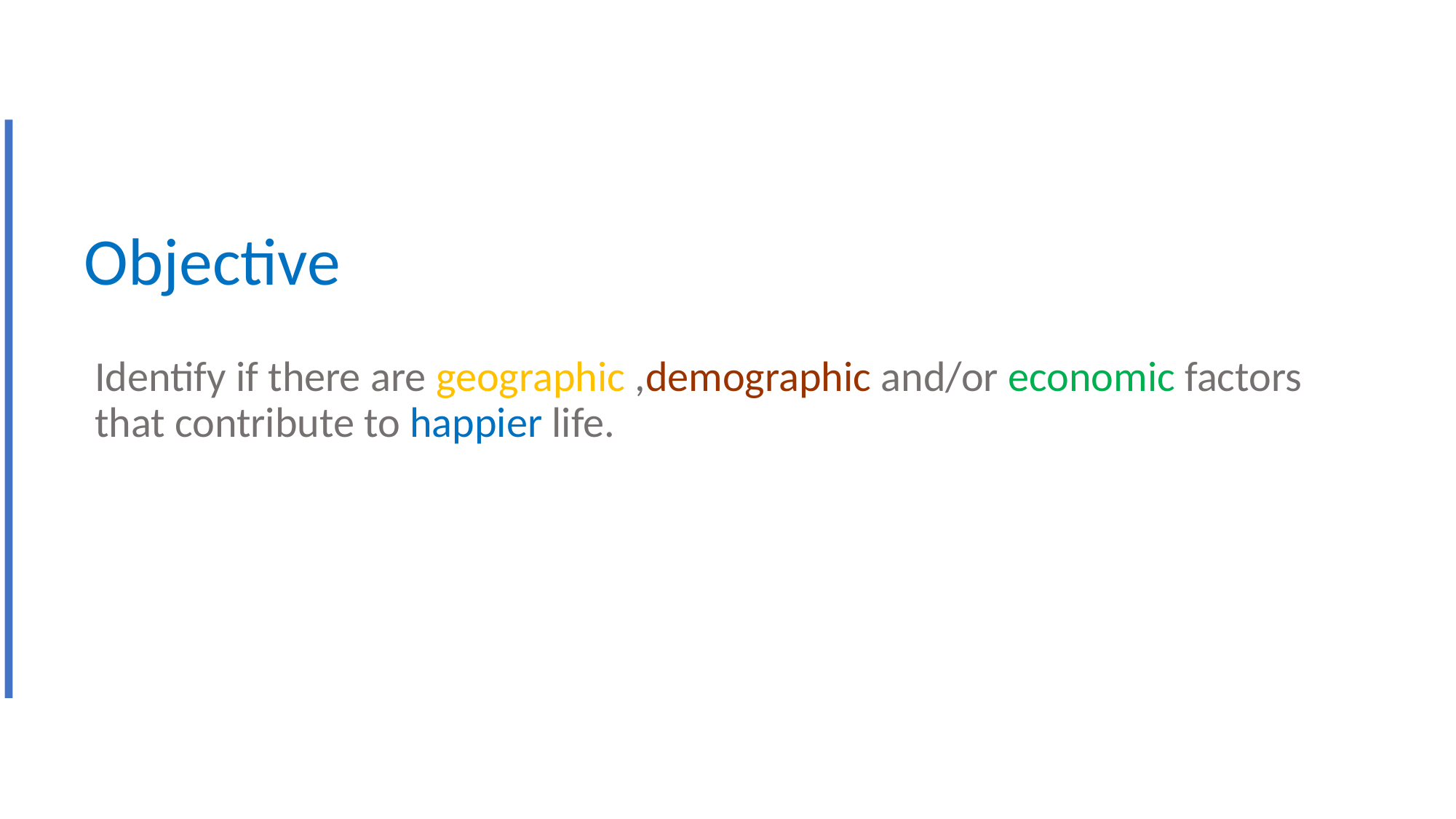

# Objective
Identify if there are geographic ,demographic and/or economic factors that contribute to happier life.